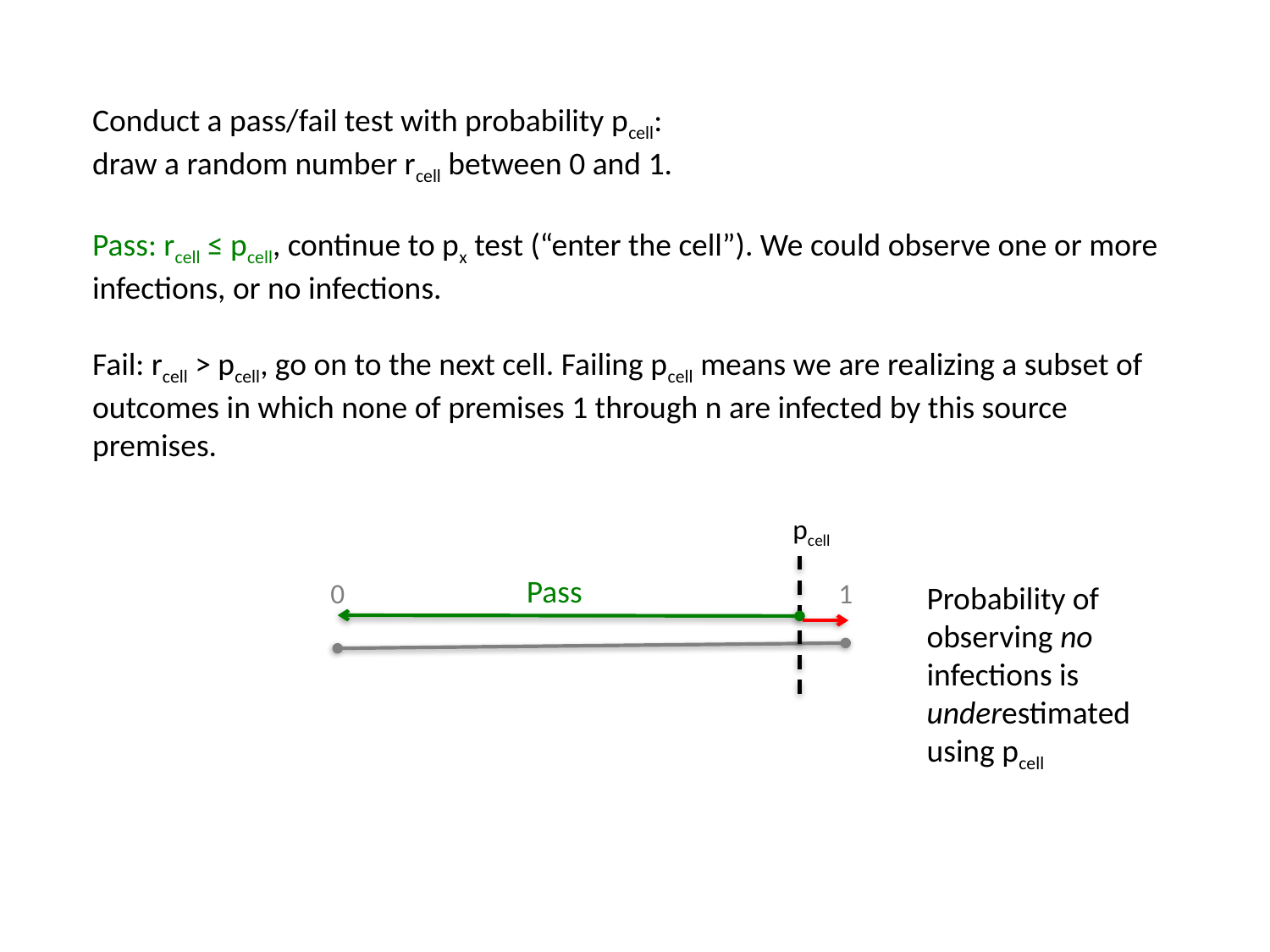

Conduct a pass/fail test with probability pcell:
draw a random number rcell between 0 and 1.

Pass: rcell ≤ pcell, continue to px test (“enter the cell”). We could observe one or more infections, or no infections.

Fail: rcell > pcell, go on to the next cell. Failing pcell means we are realizing a subset of outcomes in which none of premises 1 through n are infected by this source premises.
pcell
Pass
0
1
Probability of observing no infections is underestimated using pcell